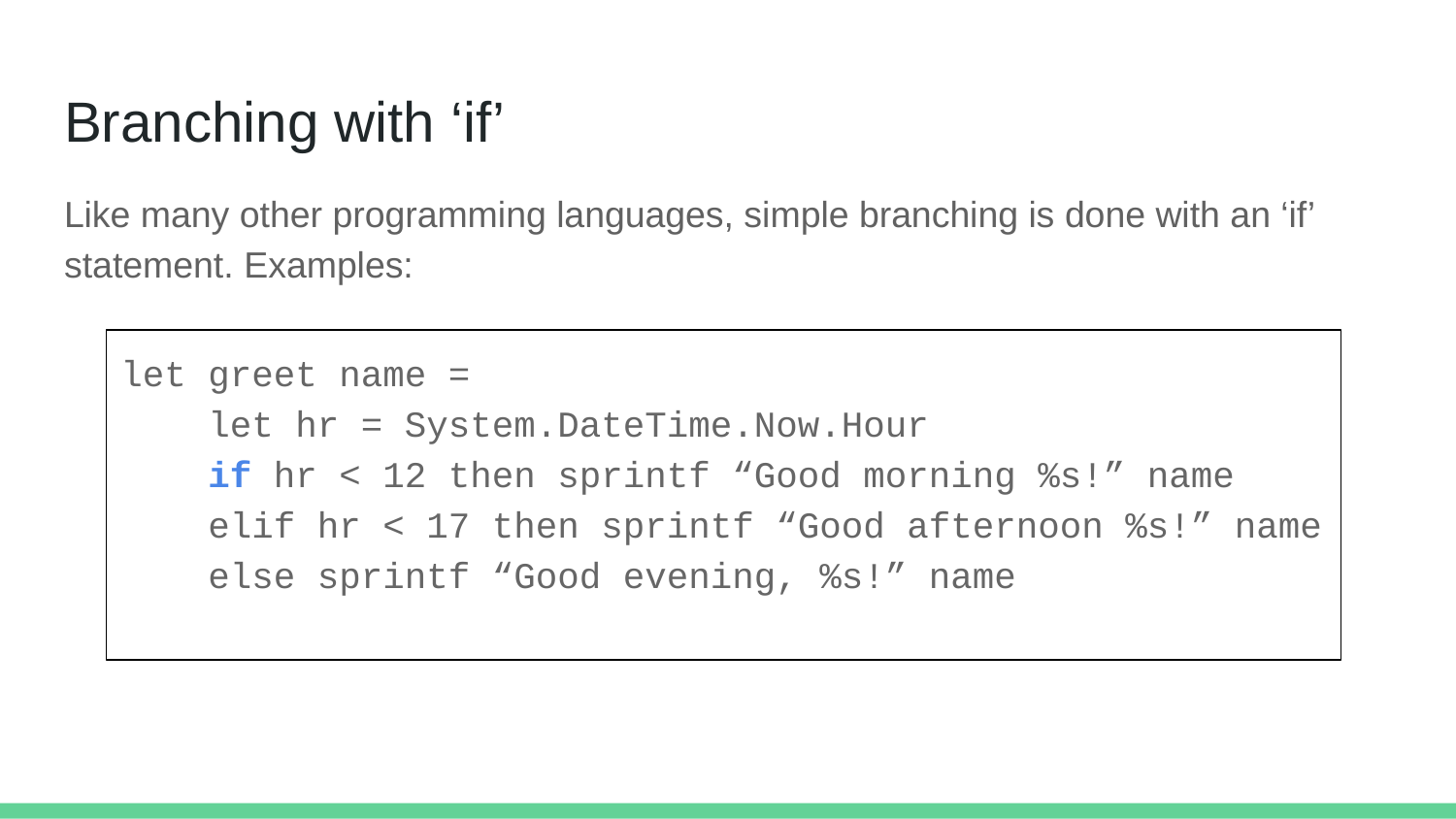

# Branching with ‘if’
Like many other programming languages, simple branching is done with an ‘if’ statement. Examples:
let greet name =
    let hr = System.DateTime.Now.Hour
    if hr < 12 then sprintf “Good morning %s!” name
    elif hr < 17 then sprintf “Good afternoon %s!” name
    else sprintf “Good evening, %s!” name